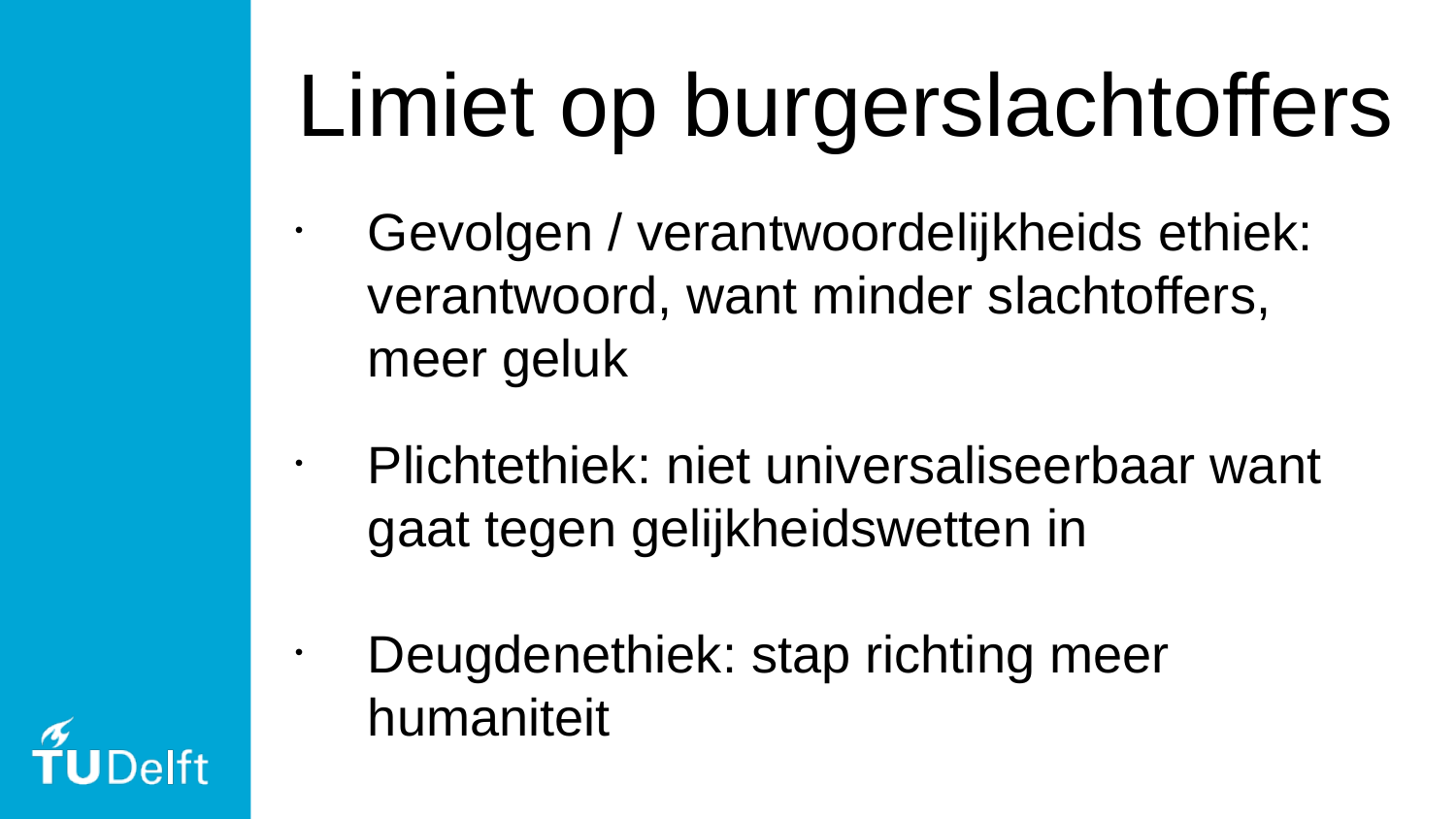

Limiet op burgerslachtoffers
Gevolgen / verantwoordelijkheids ethiek: verantwoord, want minder slachtoffers, meer geluk

Plichtethiek: niet universaliseerbaar want gaat tegen gelijkheidswetten in

Deugdenethiek: stap richting meer humaniteit